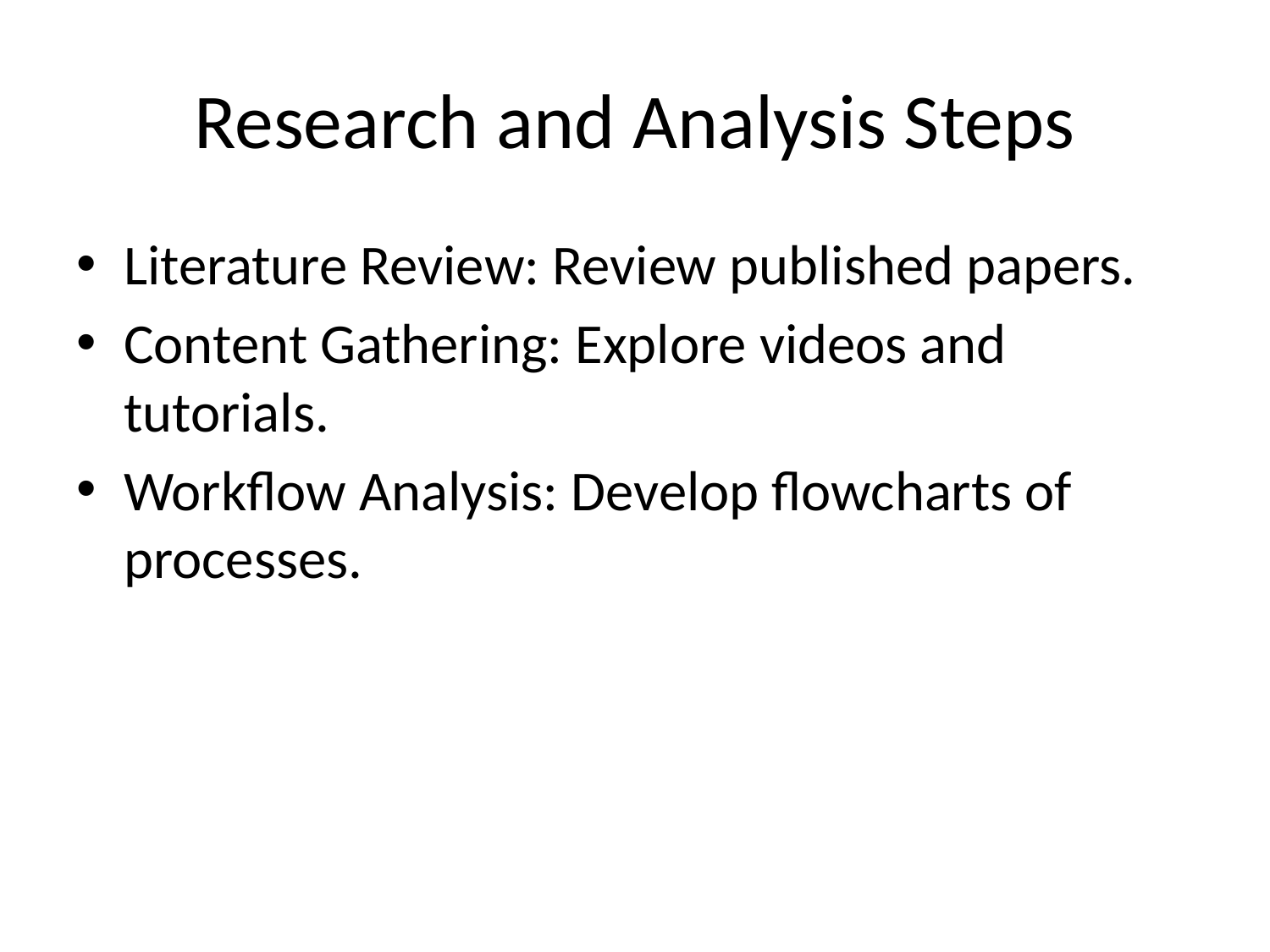

# Research and Analysis Steps
Literature Review: Review published papers.
Content Gathering: Explore videos and tutorials.
Workflow Analysis: Develop flowcharts of processes.